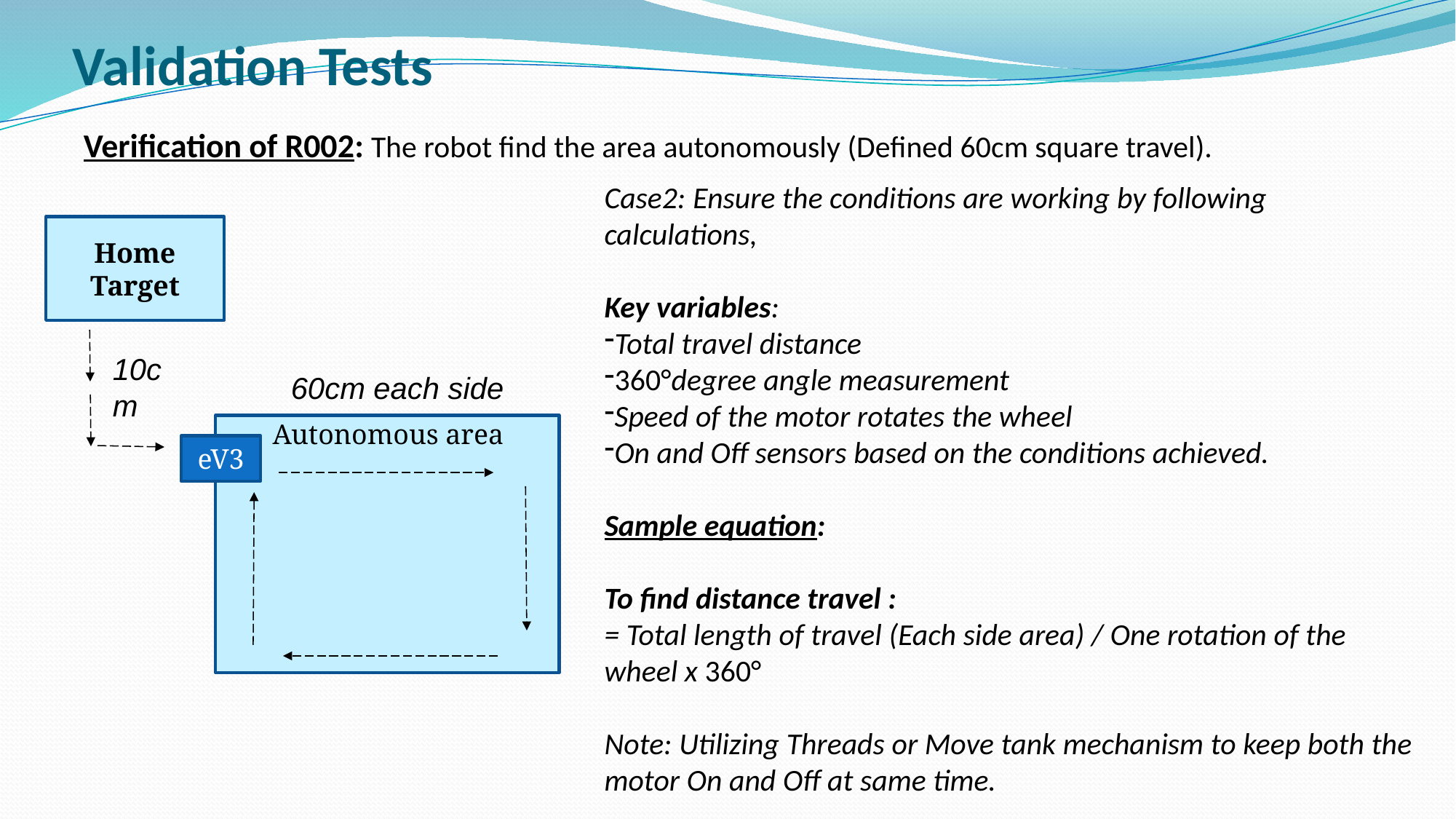

# Validation Tests
Verification of R002: The robot find the area autonomously (Defined 60cm square travel).

Case2: Ensure the conditions are working by following calculations,

Key variables:
Total travel distance
360°degree angle measurement
Speed of the motor rotates the wheel
On and Off sensors based on the conditions achieved.

Sample equation:

To find distance travel :
= Total length of travel (Each side area) / One rotation of the wheel x 360°

Note: Utilizing Threads or Move tank mechanism to keep both the motor On and Off at same time.
Home Target
10cm
60cm each side
Autonomous area

eV3